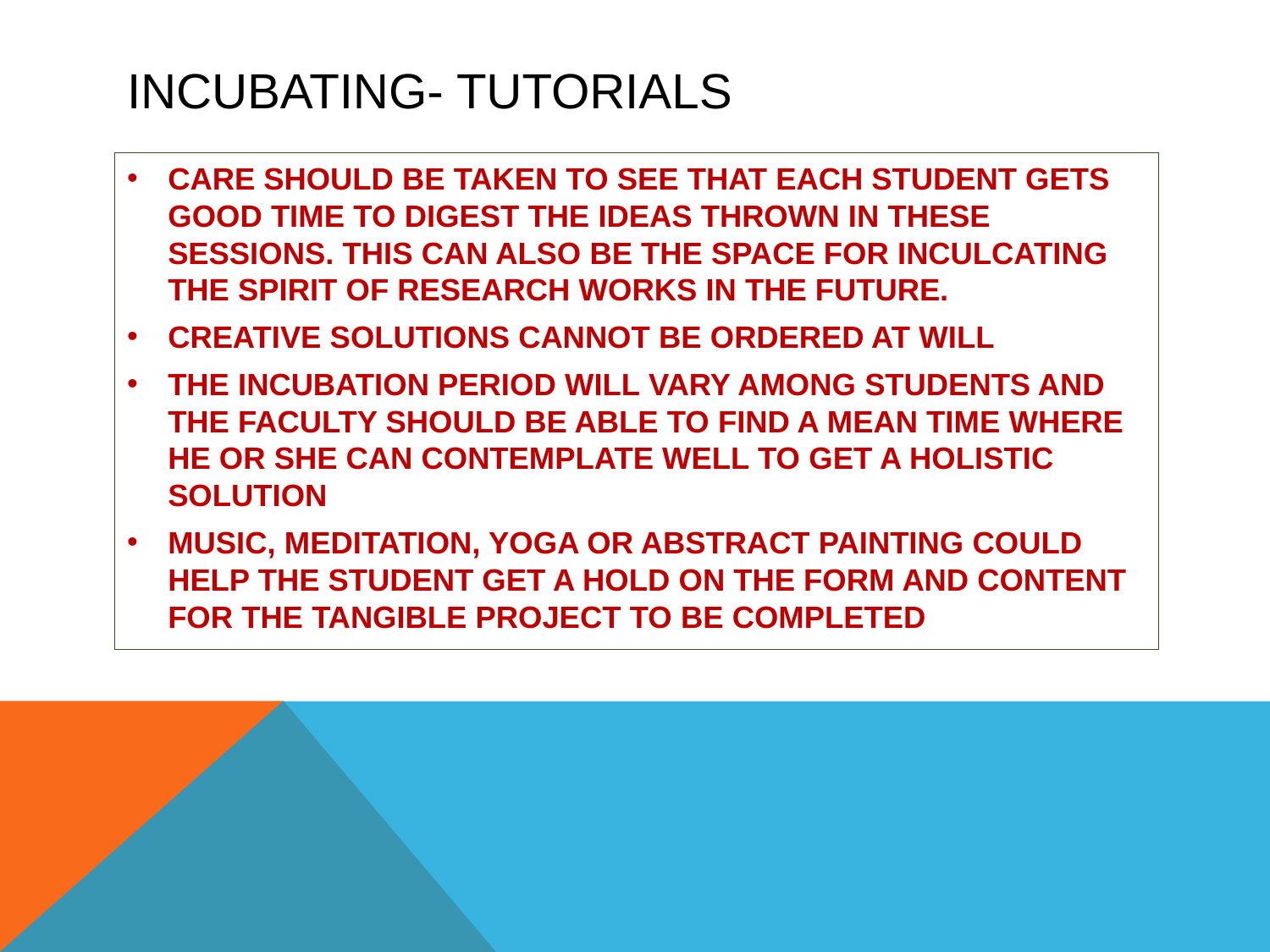

# INCUBATING- TUTORIALS
CARE SHOULD BE TAKEN TO SEE THAT EACH STUDENT GETS GOOD TIME TO DIGEST THE IDEAS THROWN IN THESE SESSIONS. THIS CAN ALSO BE THE SPACE FOR INCULCATING THE SPIRIT OF RESEARCH WORKS IN THE FUTURE.
CREATIVE SOLUTIONS CANNOT BE ORDERED AT WILL
THE INCUBATION PERIOD WILL VARY AMONG STUDENTS AND THE FACULTY SHOULD BE ABLE TO FIND A MEAN TIME WHERE HE OR SHE CAN CONTEMPLATE WELL TO GET A HOLISTIC SOLUTION
MUSIC, MEDITATION, YOGA OR ABSTRACT PAINTING COULD HELP THE STUDENT GET A HOLD ON THE FORM AND CONTENT FOR THE TANGIBLE PROJECT TO BE COMPLETED